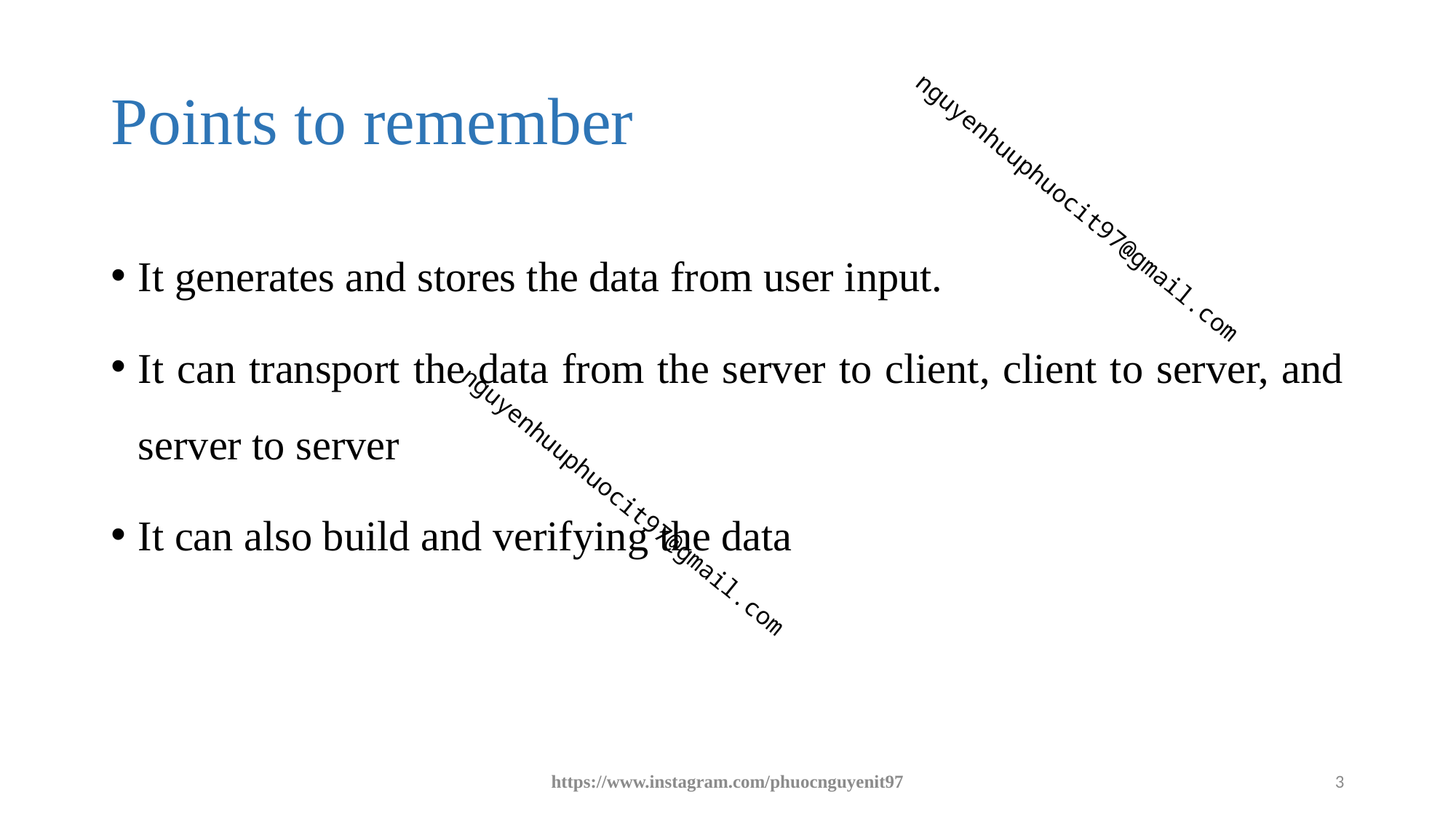

# Points to remember
It generates and stores the data from user input.
It can transport the data from the server to client, client to server, and server to server
It can also build and verifying the data
https://www.instagram.com/phuocnguyenit97
3